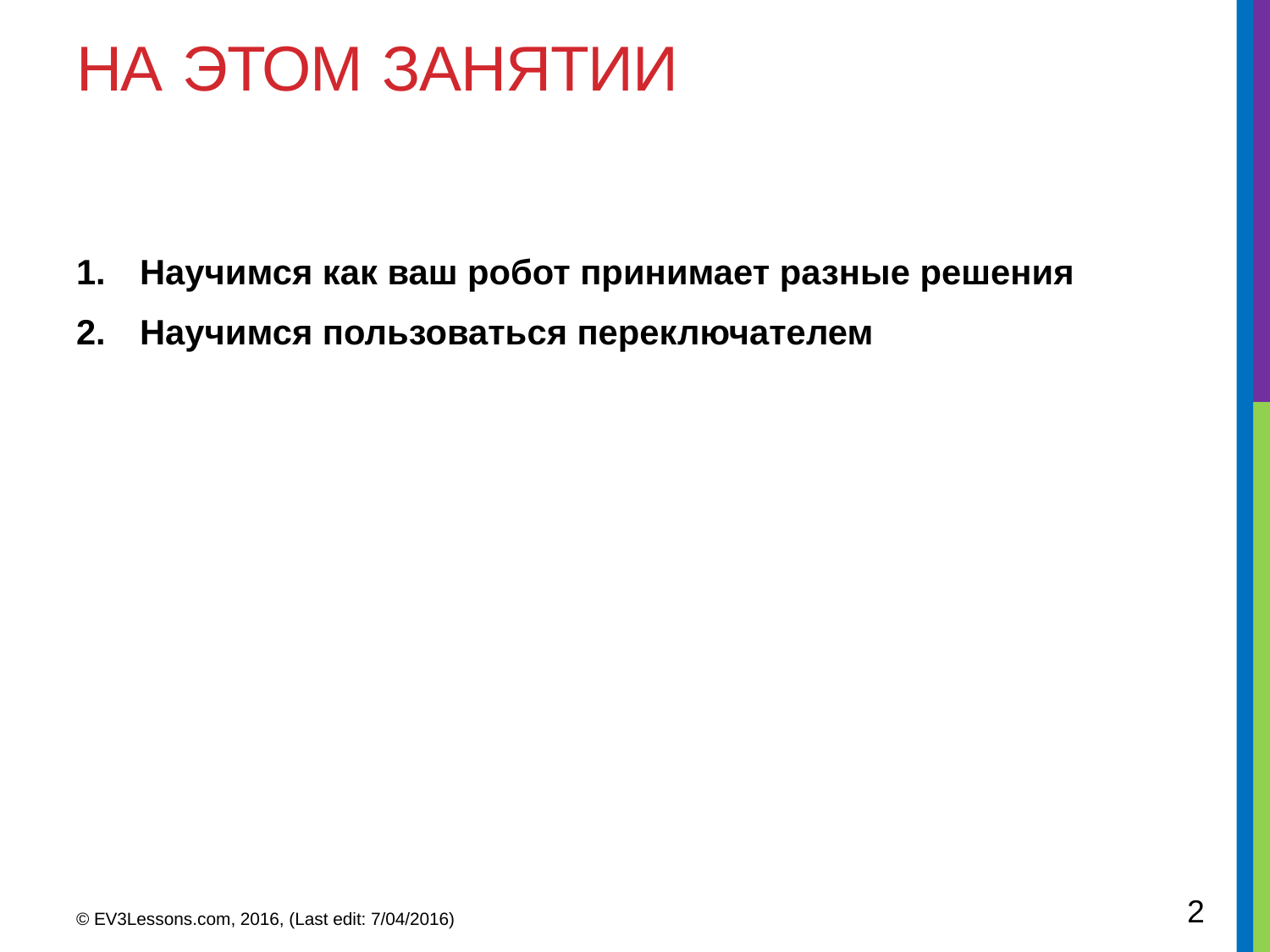

# На этом занятии
Научимся как ваш робот принимает разные решения
Научимся пользоваться переключателем
2
© EV3Lessons.com, 2016, (Last edit: 7/04/2016)